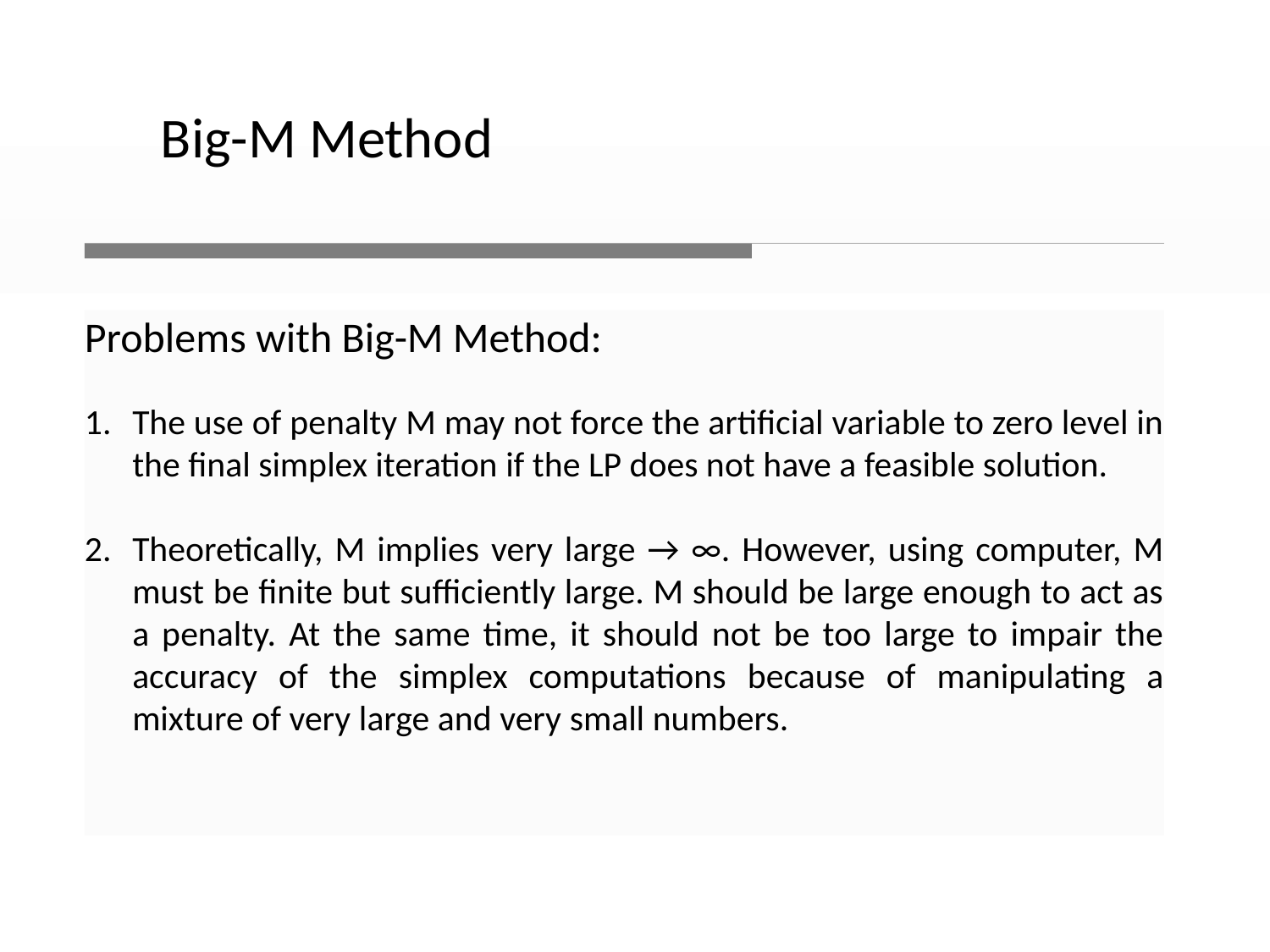

Big-M Method

Problems with Big-M Method:

The use of penalty M may not force the artificial variable to zero level in the final simplex iteration if the LP does not have a feasible solution.

Theoretically, M implies very large → ∞. However, using computer, M must be finite but sufficiently large. M should be large enough to act as a penalty. At the same time, it should not be too large to impair the accuracy of the simplex computations because of manipulating a mixture of very large and very small numbers.